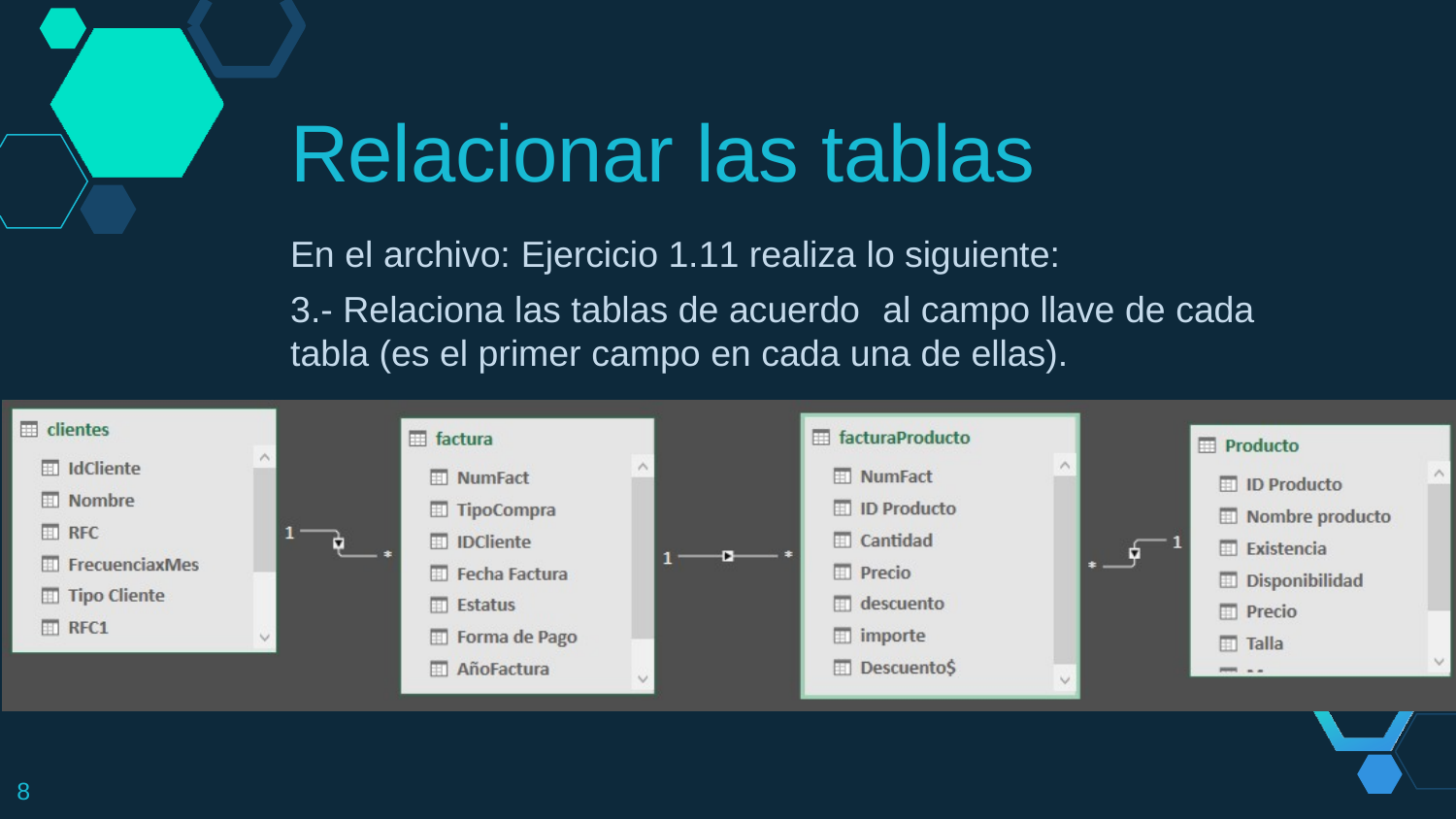

# Relacionar las tablas

En el archivo: Ejercicio 1.11 realiza lo siguiente:

3.- Relaciona las tablas de acuerdo	al campo llave de cada tabla (es el primer campo en cada una de ellas).

Relacionar las tablas

1)	Hacer la jerarquia

8